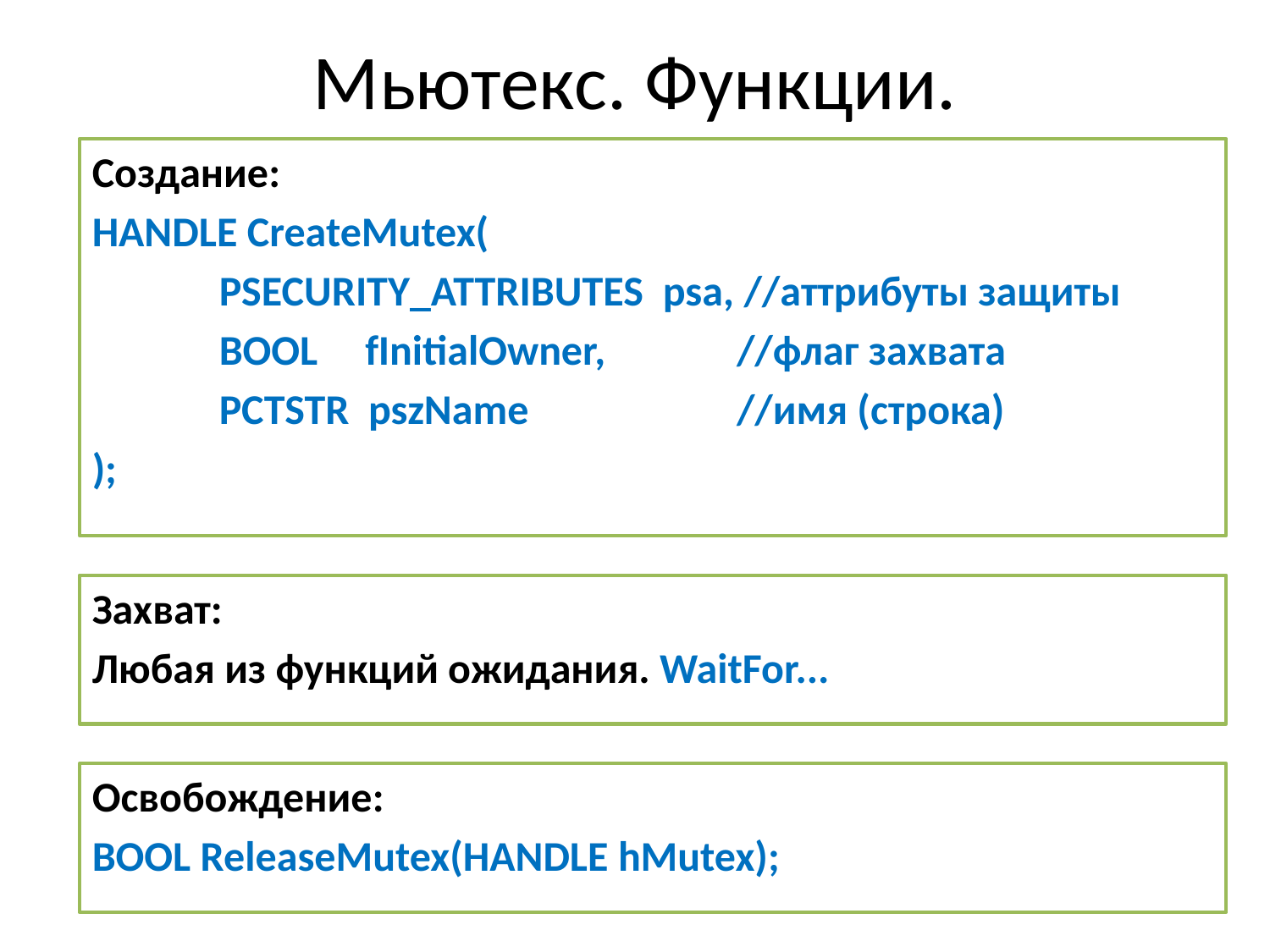

# Мьютекс. Функции.
Создание:
HANDLE CreateMutex(
	PSECURITY_ATTRIBUTES  psa, //аттрибуты защиты
	BOOL 	  fInitialOwner, 	 //флаг захвата
	PCTSTR  pszName		 //имя (строка)
);
Захват:
Любая из функций ожидания. WaitFor...
Освобождение:
BOOL ReleaseMutex(HANDLE hMutex);